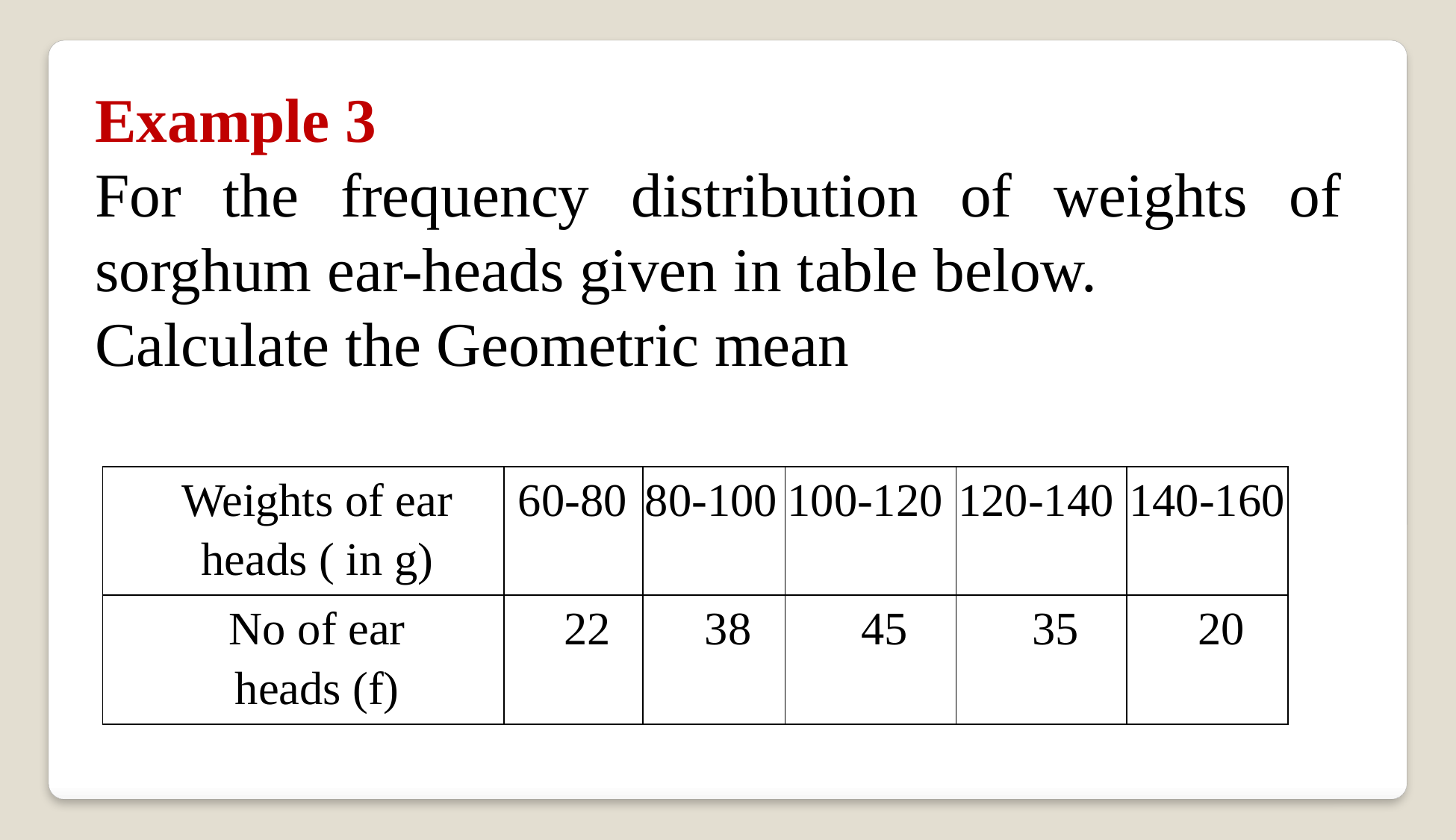

Example 3
For the frequency distribution of weights of sorghum ear-heads given in table below.
Calculate the Geometric mean

| Weights of ear heads ( in g) | 60-80 | 80-100 | 100-120 | 120-140 | 140-160 |
| --- | --- | --- | --- | --- | --- |
| No of ear heads (f) | 22 | 38 | 45 | 35 | 20 |